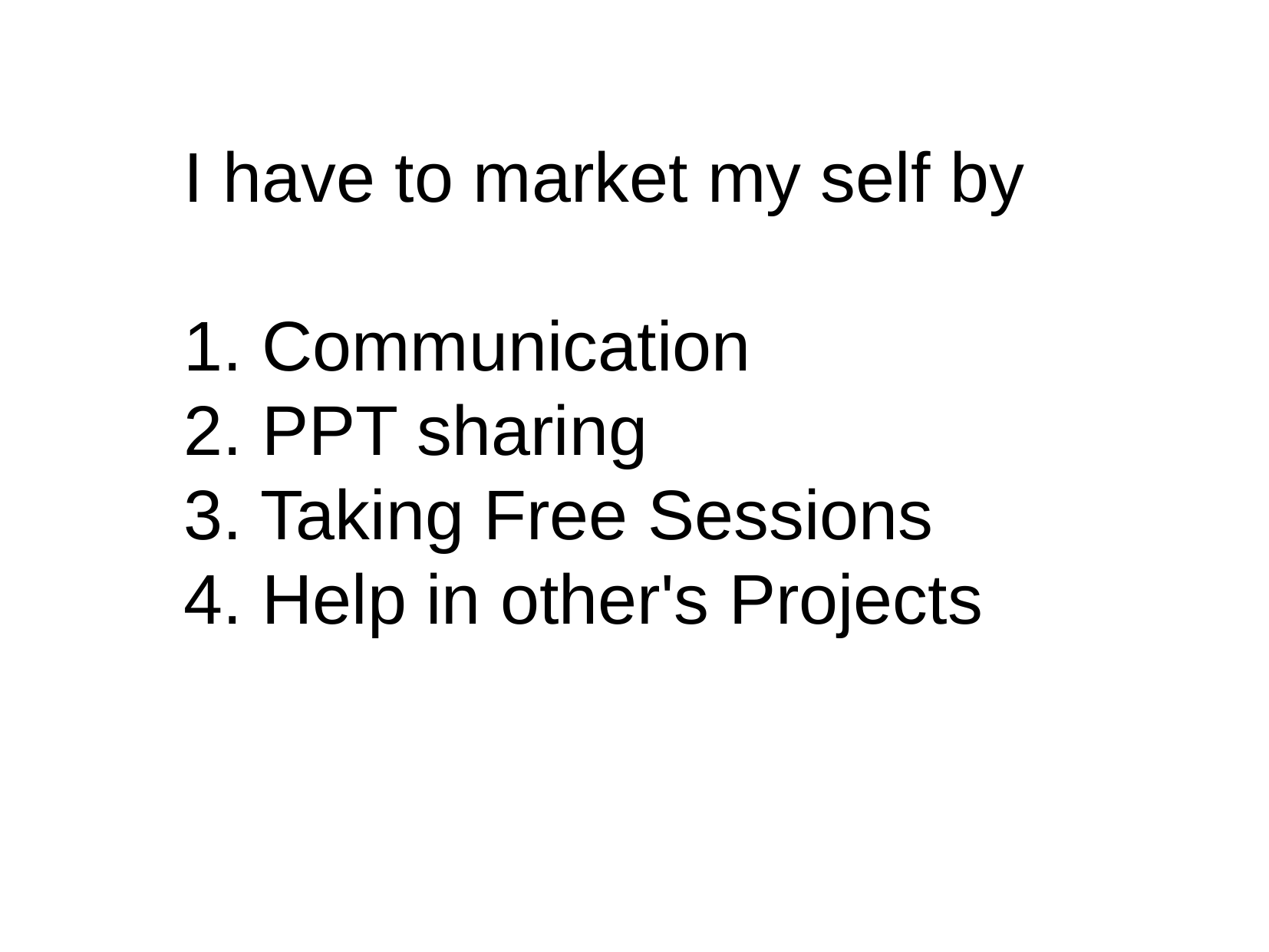

I have to market my self by

1. Communication
2. PPT sharing
3. Taking Free Sessions
4. Help in other's Projects